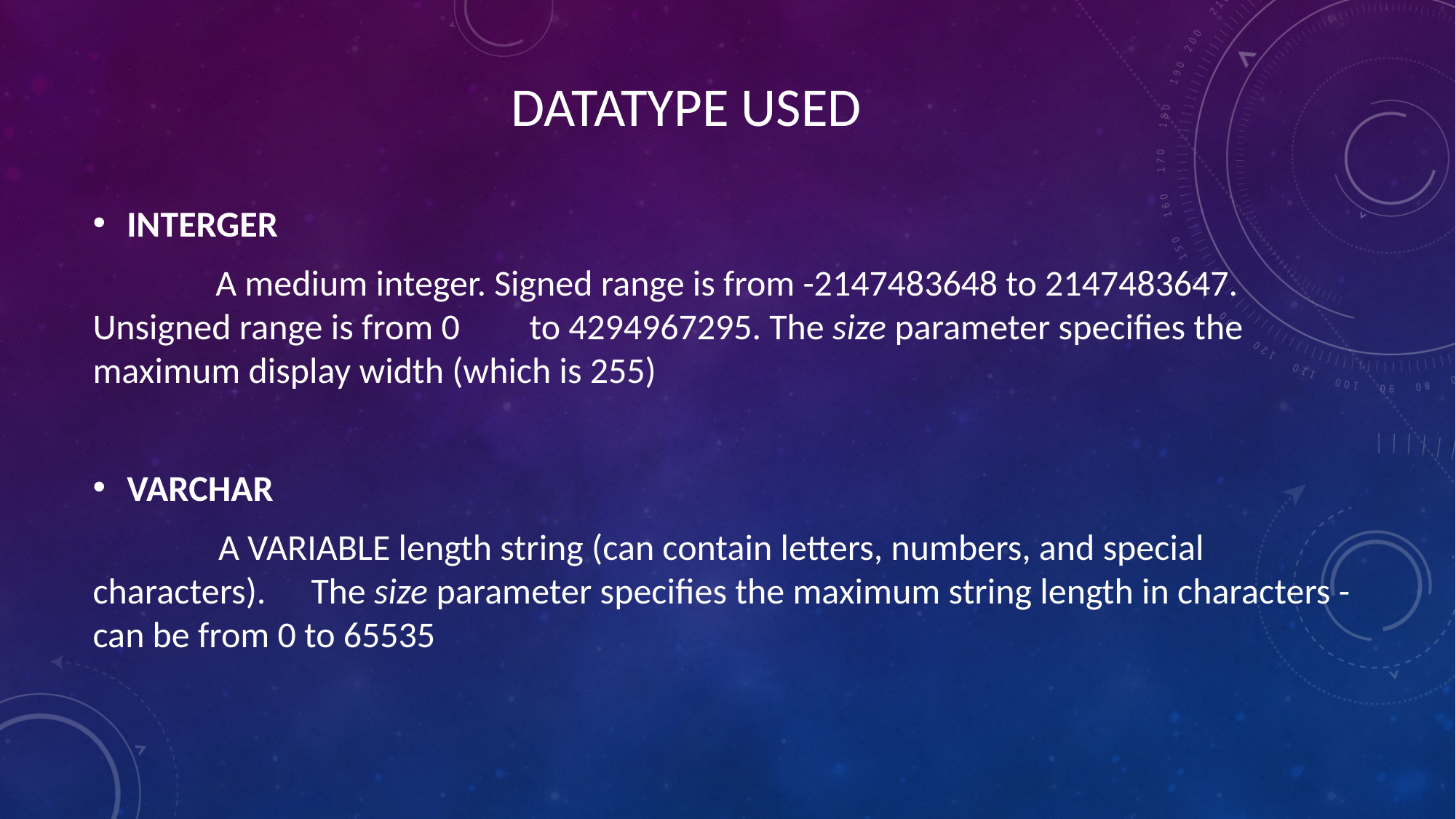

# Datatype used
INTERGER
               A medium integer. Signed range is from -2147483648 to 2147483647. Unsigned range is from 0 	to 4294967295. The size parameter specifies the maximum display width (which is 255)

VARCHAR
	  A VARIABLE length string (can contain letters, numbers, and special characters). 	The size parameter specifies the maximum string length in characters - can be from 0 to 65535